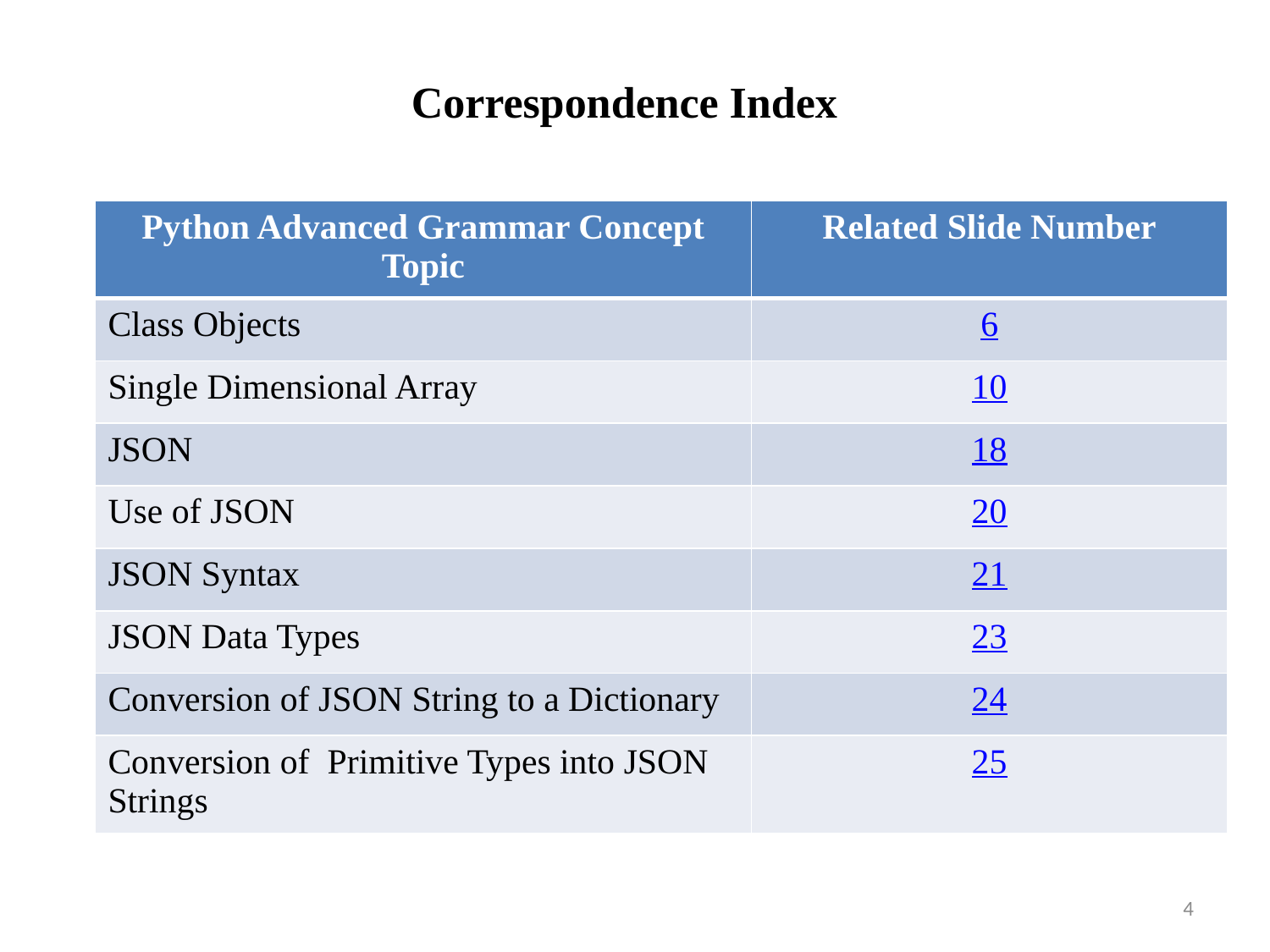

# Correspondence Index
| Python Advanced Grammar Concept Topic | Related Slide Number |
| --- | --- |
| Class Objects | 6 |
| Single Dimensional Array | 10 |
| JSON | 18 |
| Use of JSON | 20 |
| JSON Syntax | 21 |
| JSON Data Types | 23 |
| Conversion of JSON String to a Dictionary | 24 |
| Conversion of Primitive Types into JSON Strings | 25 |
4